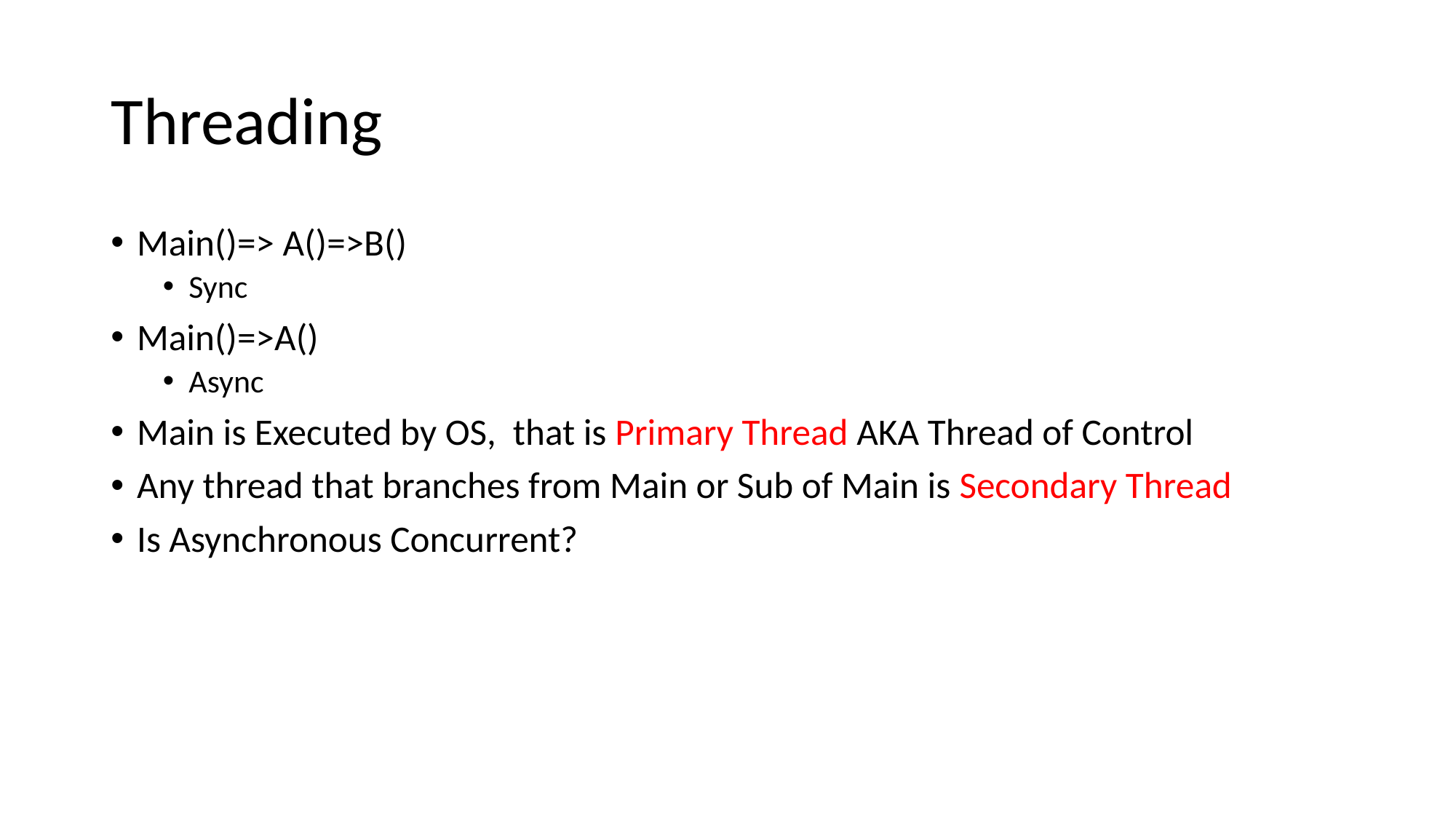

# Threading
Main()=> A()=>B()
Sync
Main()=>A()
Async
Main is Executed by OS,  that is Primary Thread AKA Thread of Control
Any thread that branches from Main or Sub of Main is Secondary Thread
Is Asynchronous Concurrent?